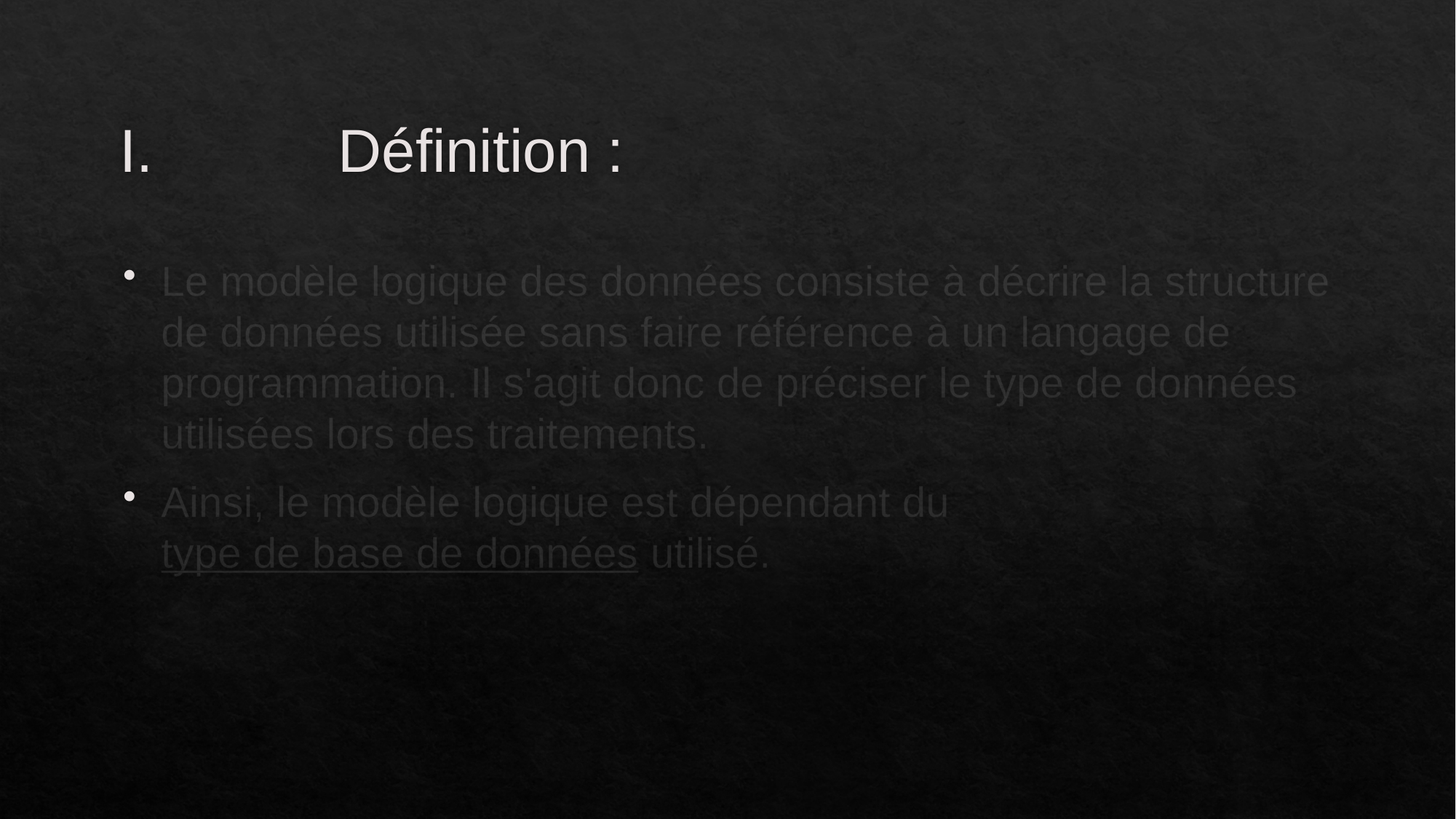

# I.		Définition :
Le modèle logique des données consiste à décrire la structure de données utilisée sans faire référence à un langage de programmation. Il s'agit donc de préciser le type de données utilisées lors des traitements.
Ainsi, le modèle logique est dépendant du type de base de données utilisé.